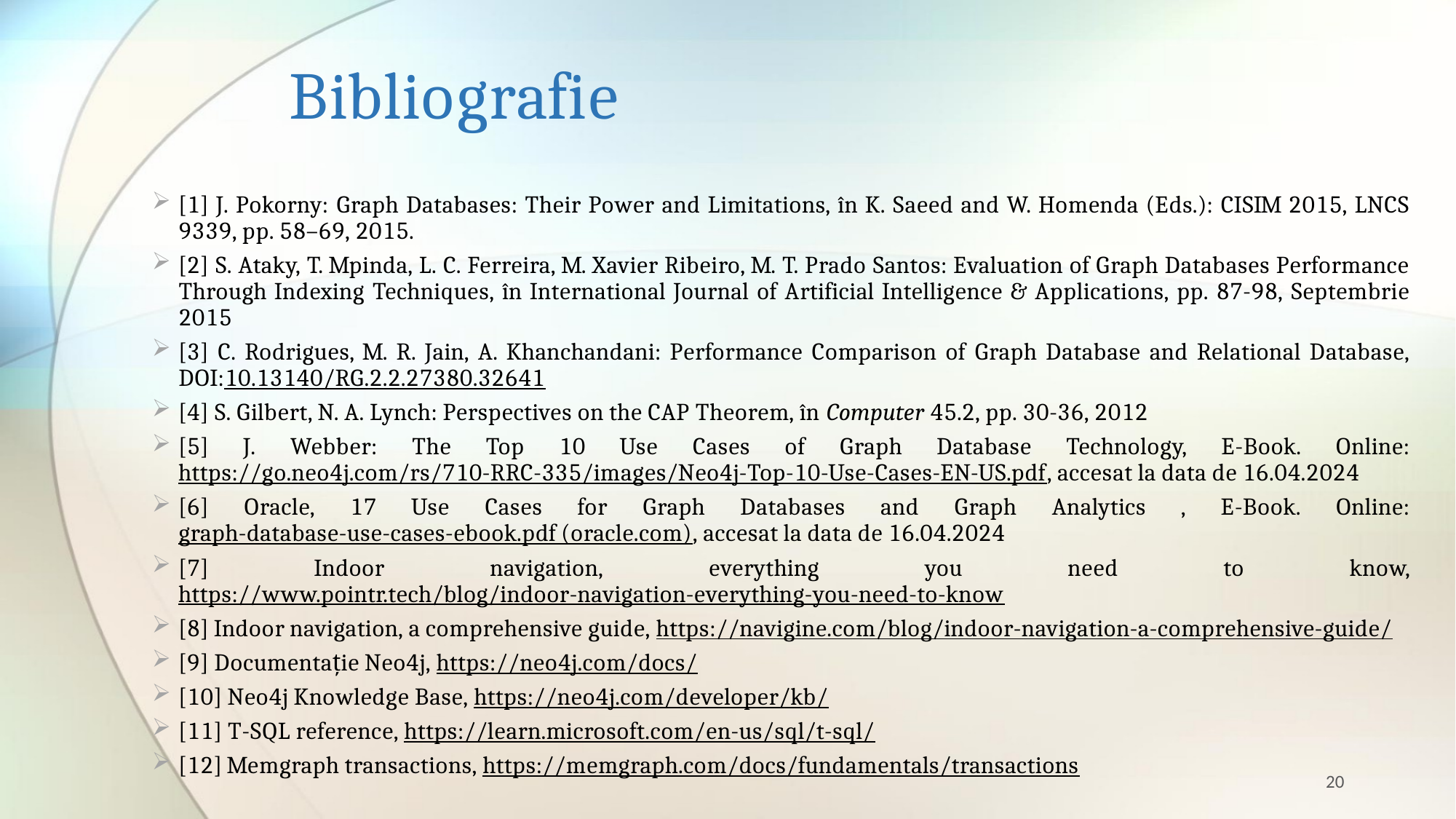

# Bibliografie
[1] J. Pokorny: Graph Databases: Their Power and Limitations, în K. Saeed and W. Homenda (Eds.): CISIM 2015, LNCS 9339, pp. 58–69, 2015.
[2] S. Ataky, T. Mpinda, L. C. Ferreira, M. Xavier Ribeiro, M. T. Prado Santos: Evaluation of Graph Databases Performance Through Indexing Techniques, în International Journal of Artificial Intelligence & Applications, pp. 87-98, Septembrie 2015
[3] C. Rodrigues, M. R. Jain, A. Khanchandani: Performance Comparison of Graph Database and Relational Database, DOI:10.13140/RG.2.2.27380.32641
[4] S. Gilbert, N. A. Lynch: Perspectives on the CAP Theorem, în Computer 45.2, pp. 30-36, 2012
[5] J. Webber: The Top 10 Use Cases of Graph Database Technology, E-Book. Online: https://go.neo4j.com/rs/710-RRC-335/images/Neo4j-Top-10-Use-Cases-EN-US.pdf, accesat la data de 16.04.2024
[6] Oracle, 17 Use Cases for Graph Databases and Graph Analytics , E-Book. Online: graph-database-use-cases-ebook.pdf (oracle.com), accesat la data de 16.04.2024
[7] Indoor navigation, everything you need to know, https://www.pointr.tech/blog/indoor-navigation-everything-you-need-to-know
[8] Indoor navigation, a comprehensive guide, https://navigine.com/blog/indoor-navigation-a-comprehensive-guide/
[9] Documentație Neo4j, https://neo4j.com/docs/
[10] Neo4j Knowledge Base, https://neo4j.com/developer/kb/
[11] T-SQL reference, https://learn.microsoft.com/en-us/sql/t-sql/
[12] Memgraph transactions, https://memgraph.com/docs/fundamentals/transactions
20